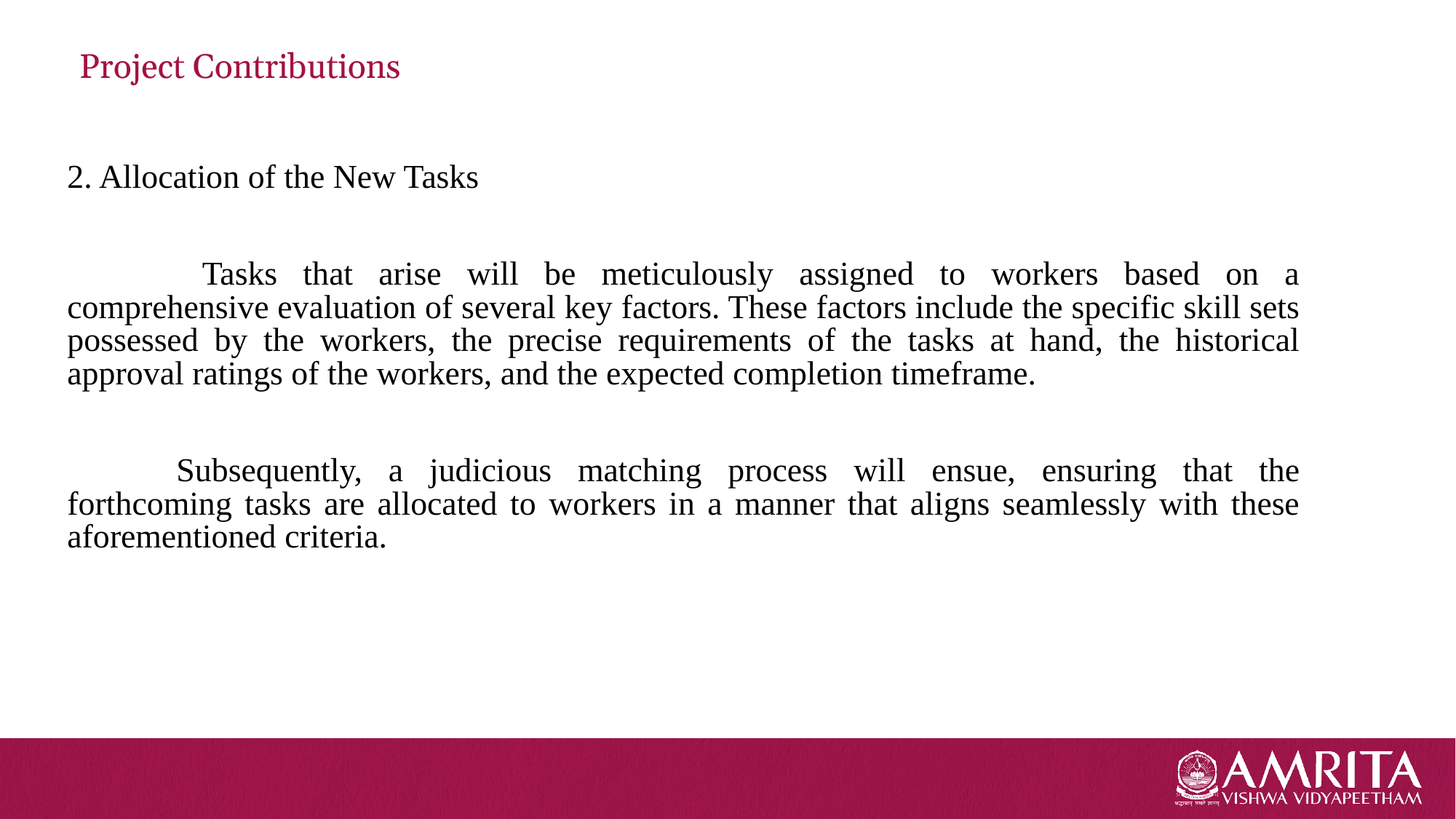

# Project Contributions
2. Allocation of the New Tasks

	 Tasks that arise will be meticulously assigned to workers based on a comprehensive evaluation of several key factors. These factors include the specific skill sets possessed by the workers, the precise requirements of the tasks at hand, the historical approval ratings of the workers, and the expected completion timeframe.

	Subsequently, a judicious matching process will ensue, ensuring that the forthcoming tasks are allocated to workers in a manner that aligns seamlessly with these aforementioned criteria.